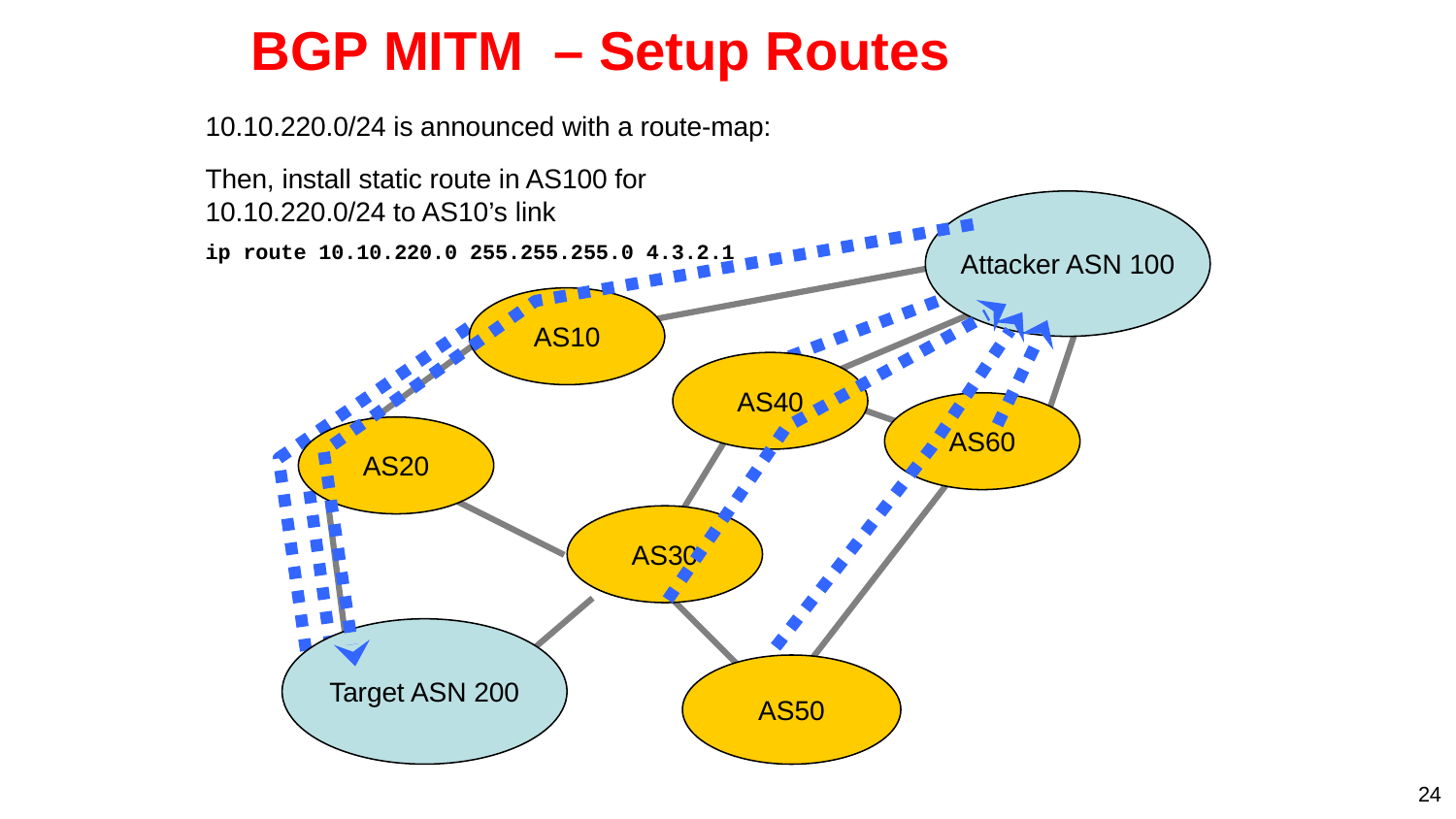

# BGP MITM  – Setup Routes
10.10.220.0/24 is announced with a route-map:

Then, install static route in AS100 for 10.10.220.0/24 to AS10’s link
ip route 10.10.220.0 255.255.255.0 4.3.2.1
Attacker ASN 100

AS10

AS40
AS60
AS20
AS30
Target ASN 200

AS50
24